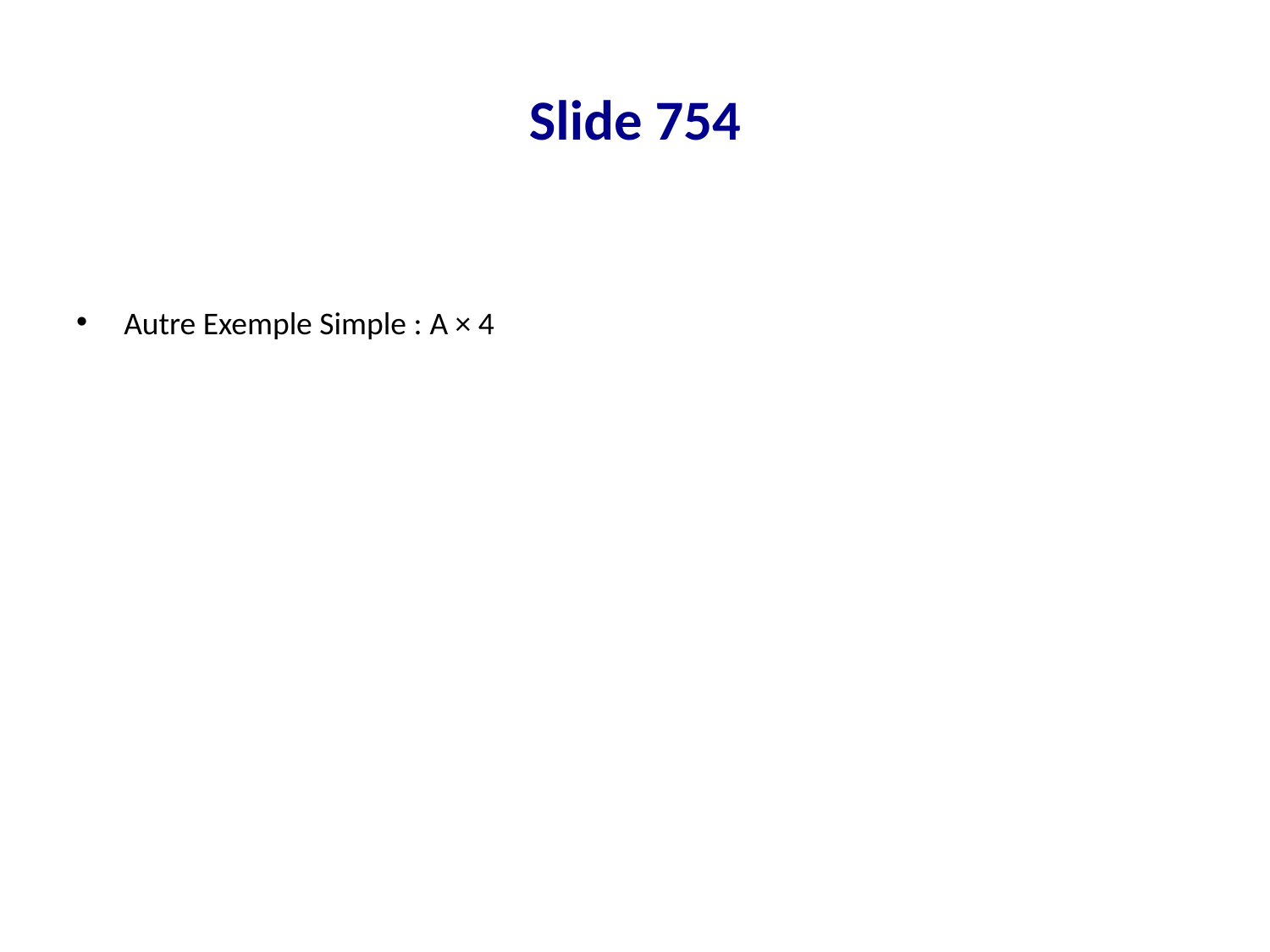

# Slide 754

Autre Exemple Simple : A × 4